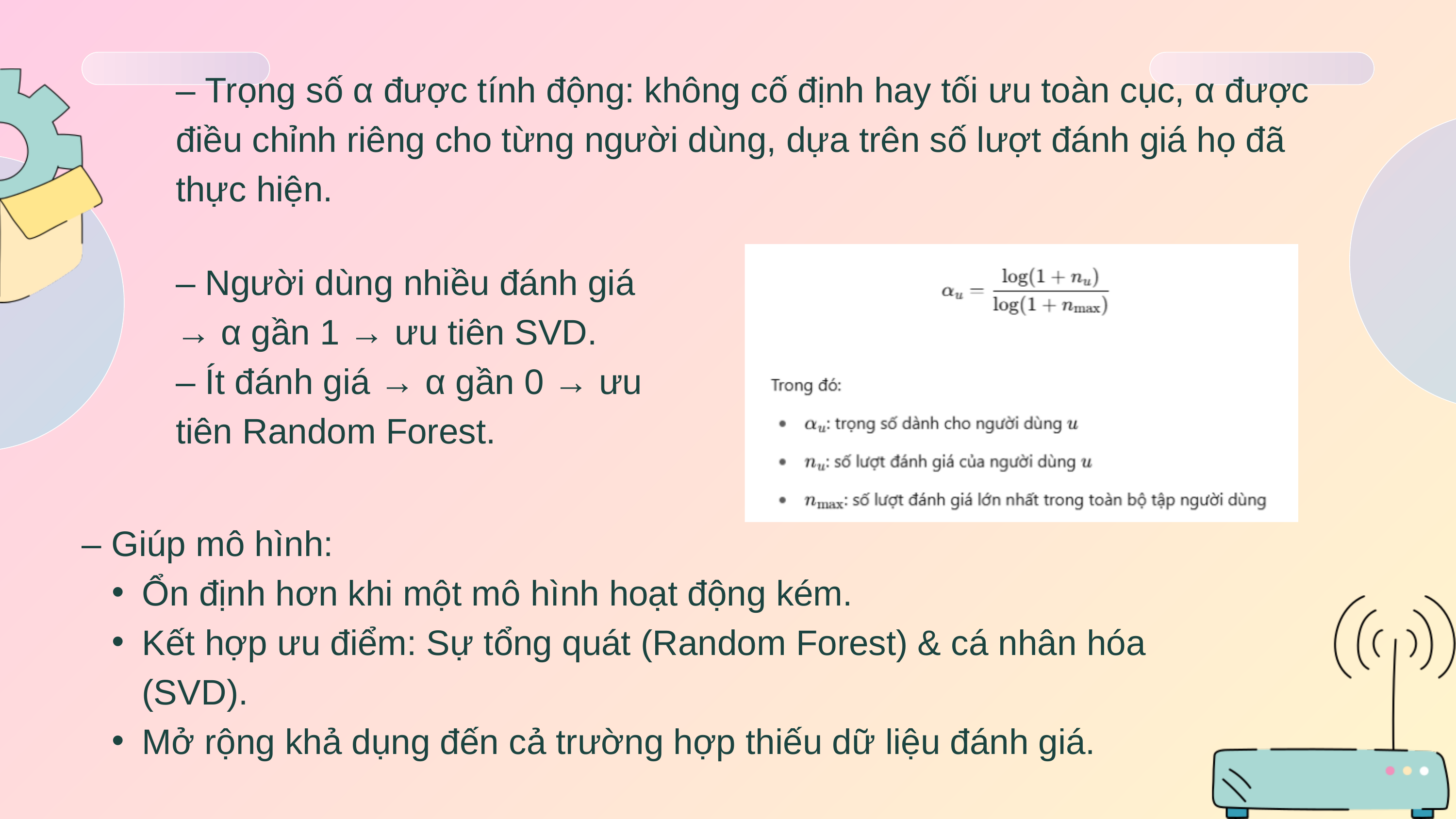

– Trọng số α được tính động: không cố định hay tối ưu toàn cục, α được điều chỉnh riêng cho từng người dùng, dựa trên số lượt đánh giá họ đã thực hiện.

– Người dùng nhiều đánh giá → α gần 1 → ưu tiên SVD.
– Ít đánh giá → α gần 0 → ưu tiên Random Forest.
– Giúp mô hình:
Ổn định hơn khi một mô hình hoạt động kém.
Kết hợp ưu điểm: Sự tổng quát (Random Forest) & cá nhân hóa (SVD).
Mở rộng khả dụng đến cả trường hợp thiếu dữ liệu đánh giá.